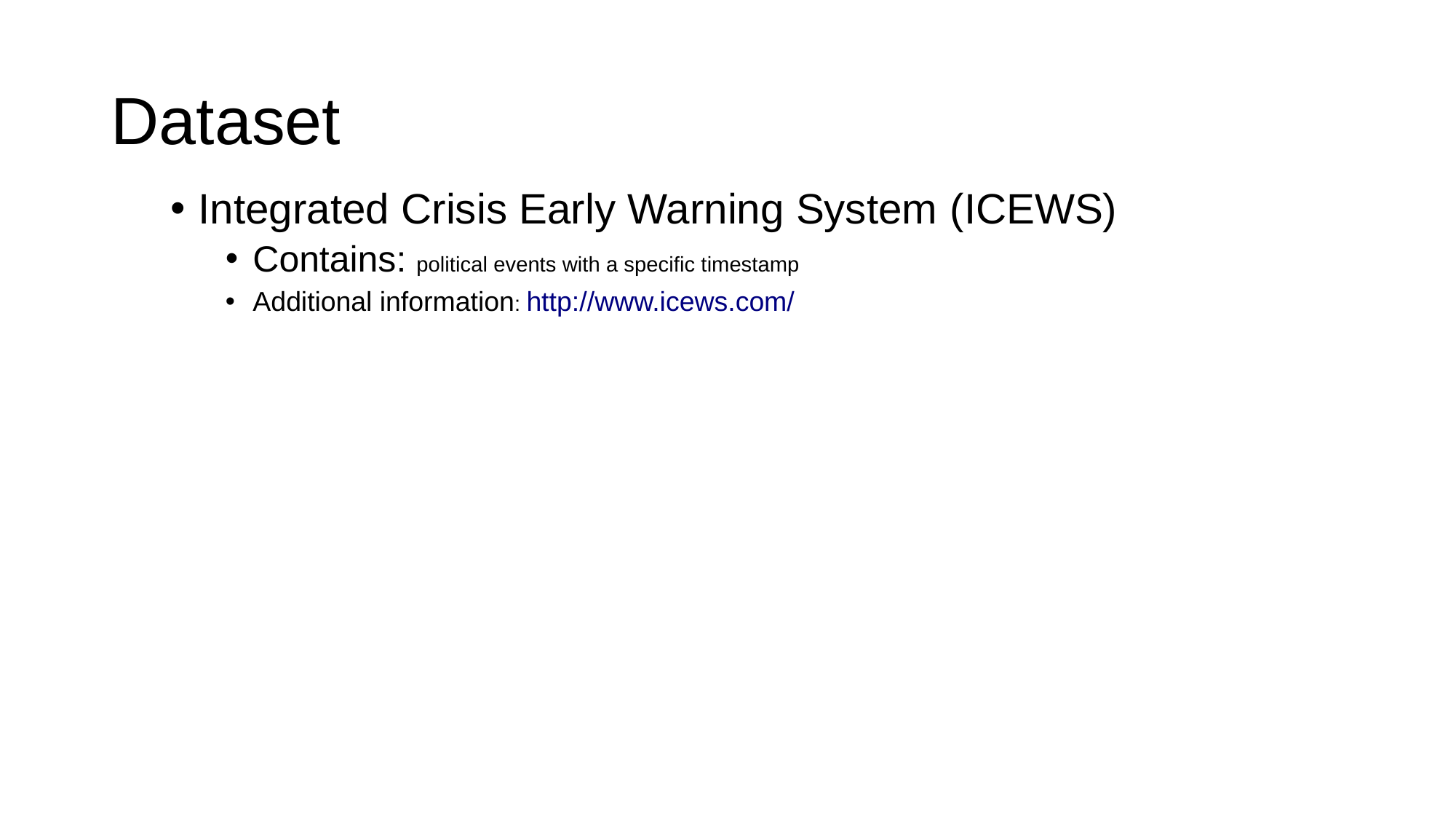

# Dataset
Integrated Crisis Early Warning System (ICEWS)
Contains: political events with a specific timestamp
Additional information: http://www.icews.com/